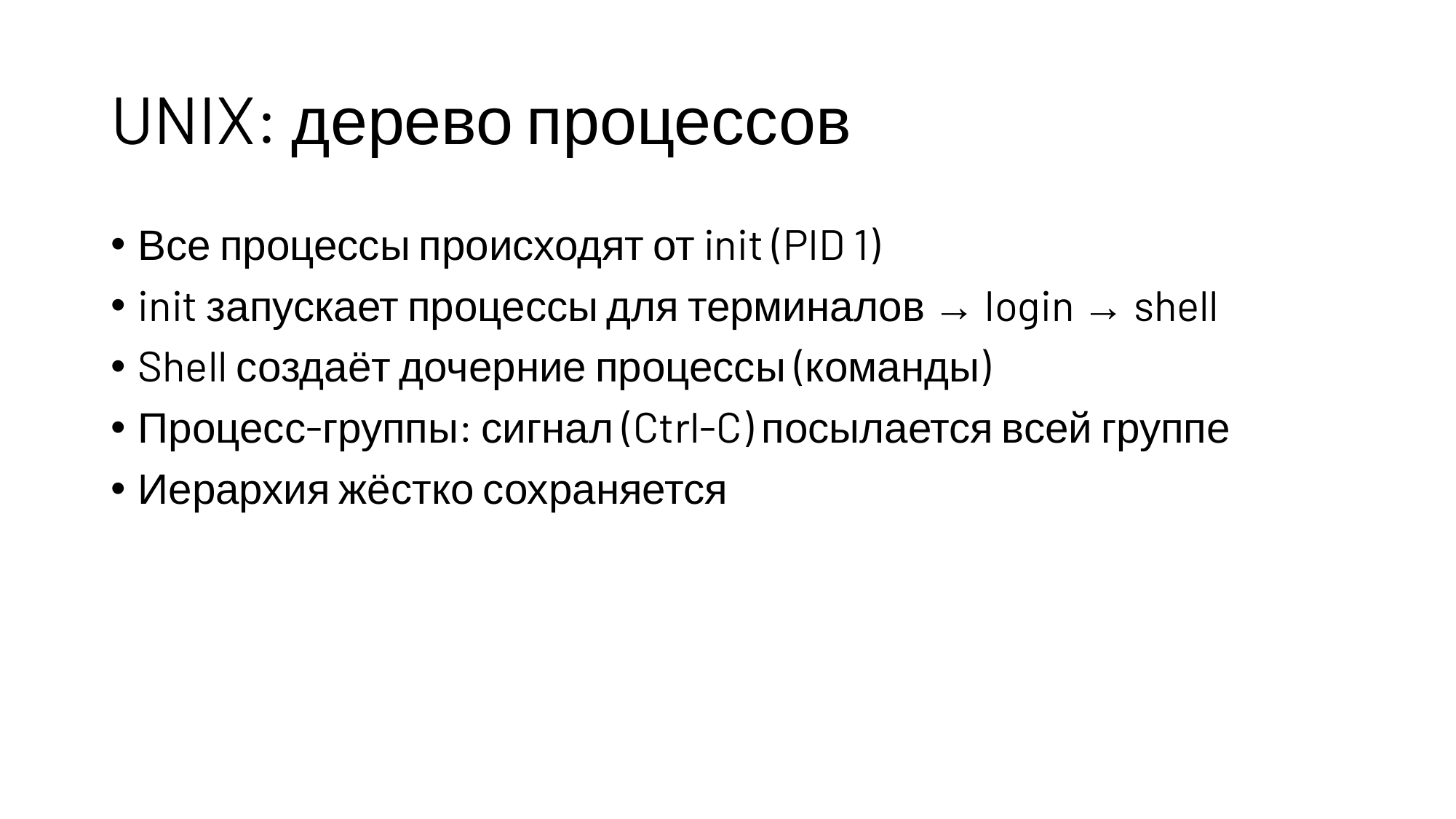

# UNIX: дерево процессов
Все процессы происходят от init (PID 1)
init запускает процессы для терминалов → login → shell
Shell создаёт дочерние процессы (команды)
Процесс-группы: сигнал (Ctrl-C) посылается всей группе
Иерархия жёстко сохраняется